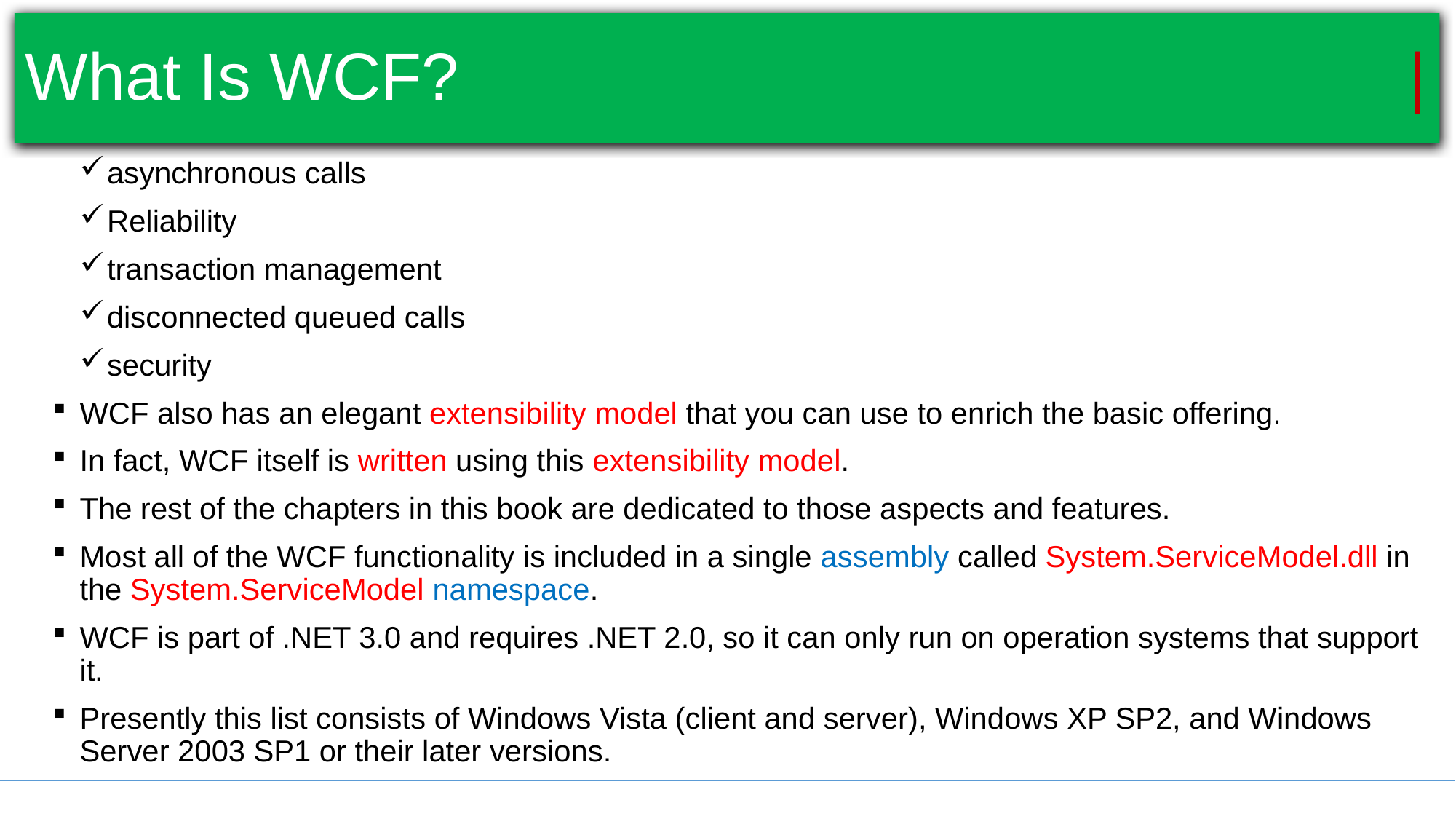

# What Is WCF?									    |
asynchronous calls
Reliability
transaction management
disconnected queued calls
security
WCF also has an elegant extensibility model that you can use to enrich the basic offering.
In fact, WCF itself is written using this extensibility model.
The rest of the chapters in this book are dedicated to those aspects and features.
Most all of the WCF functionality is included in a single assembly called System.ServiceModel.dll in the System.ServiceModel namespace.
WCF is part of .NET 3.0 and requires .NET 2.0, so it can only run on operation systems that support it.
Presently this list consists of Windows Vista (client and server), Windows XP SP2, and Windows Server 2003 SP1 or their later versions.